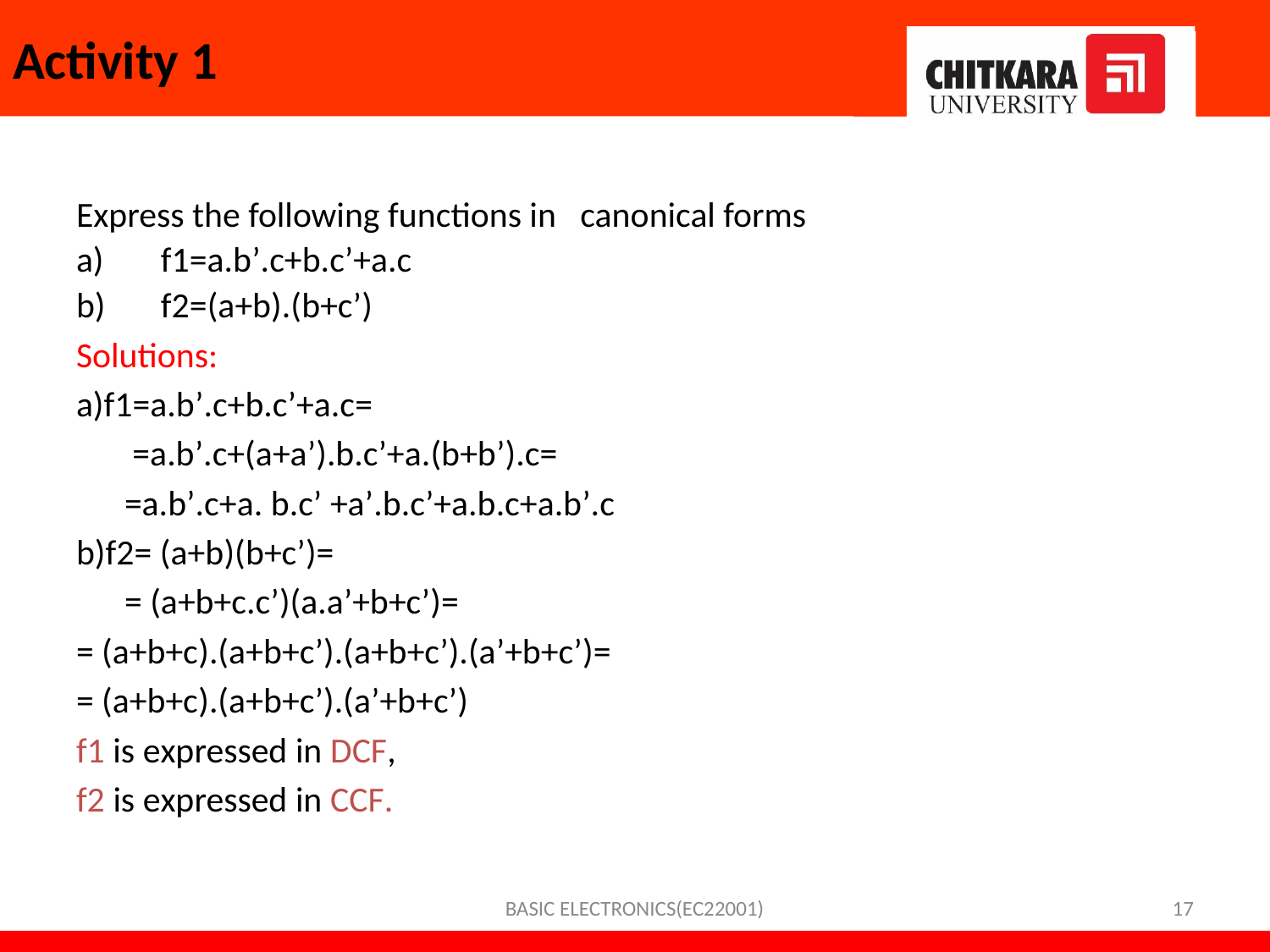

# Activity 1
Express the following functions in   canonical forms
f1=a.b’.c+b.c’+a.c
f2=(a+b).(b+c’)
Solutions:
a)f1=a.b’.c+b.c’+a.c=
       =a.b’.c+(a+a’).b.c’+a.(b+b’).c=
      =a.b’.c+a. b.c’ +a’.b.c’+a.b.c+a.b’.c
b)f2= (a+b)(b+c’)=
      = (a+b+c.c’)(a.a’+b+c’)=
= (a+b+c).(a+b+c’).(a+b+c’).(a’+b+c’)=
= (a+b+c).(a+b+c’).(a’+b+c’)
f1 is expressed in DCF,
f2 is expressed in CCF.

BASIC ELECTRONICS(EC22001)
17